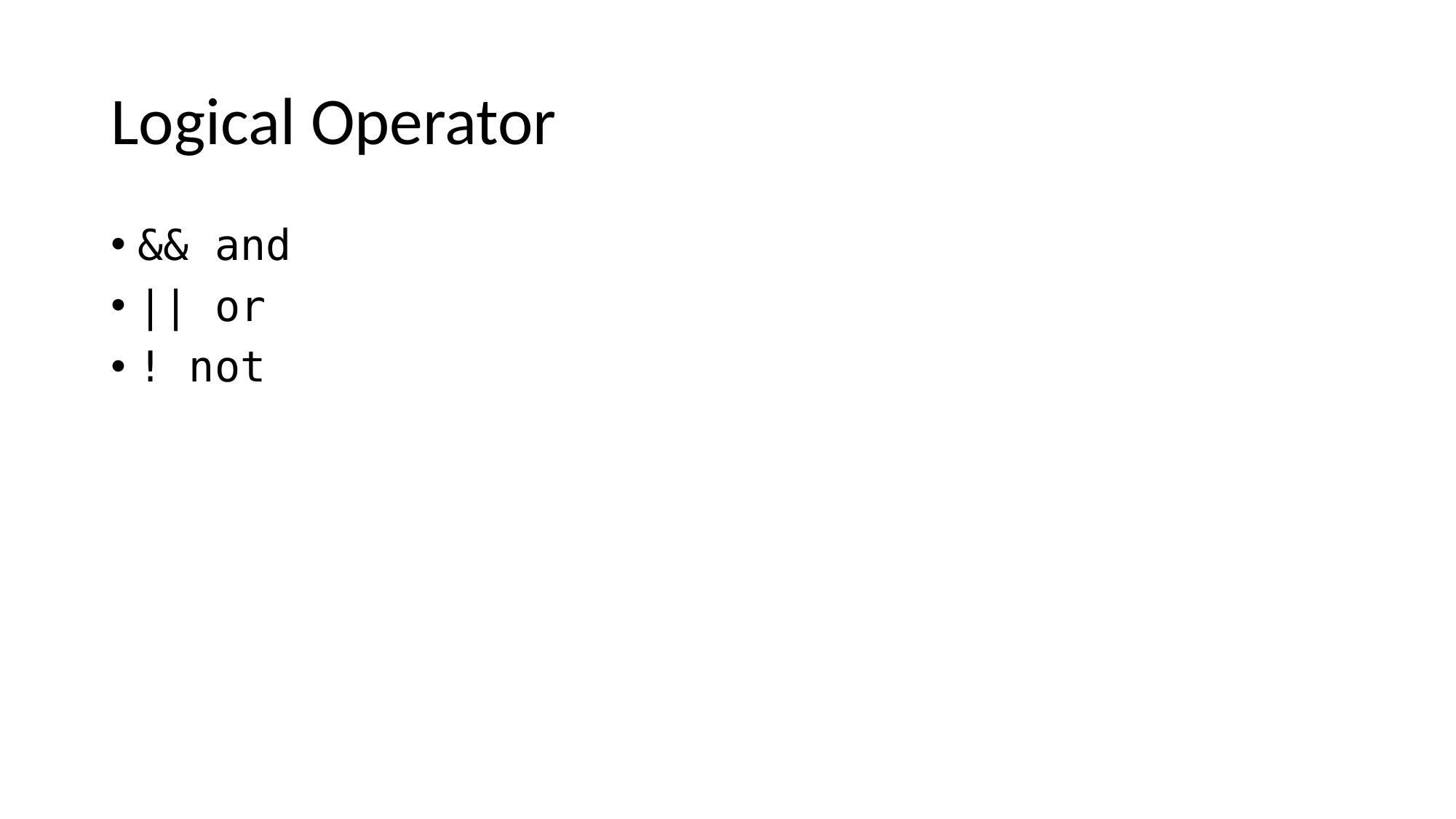

# Logical Operator
&& and
|| or
! not